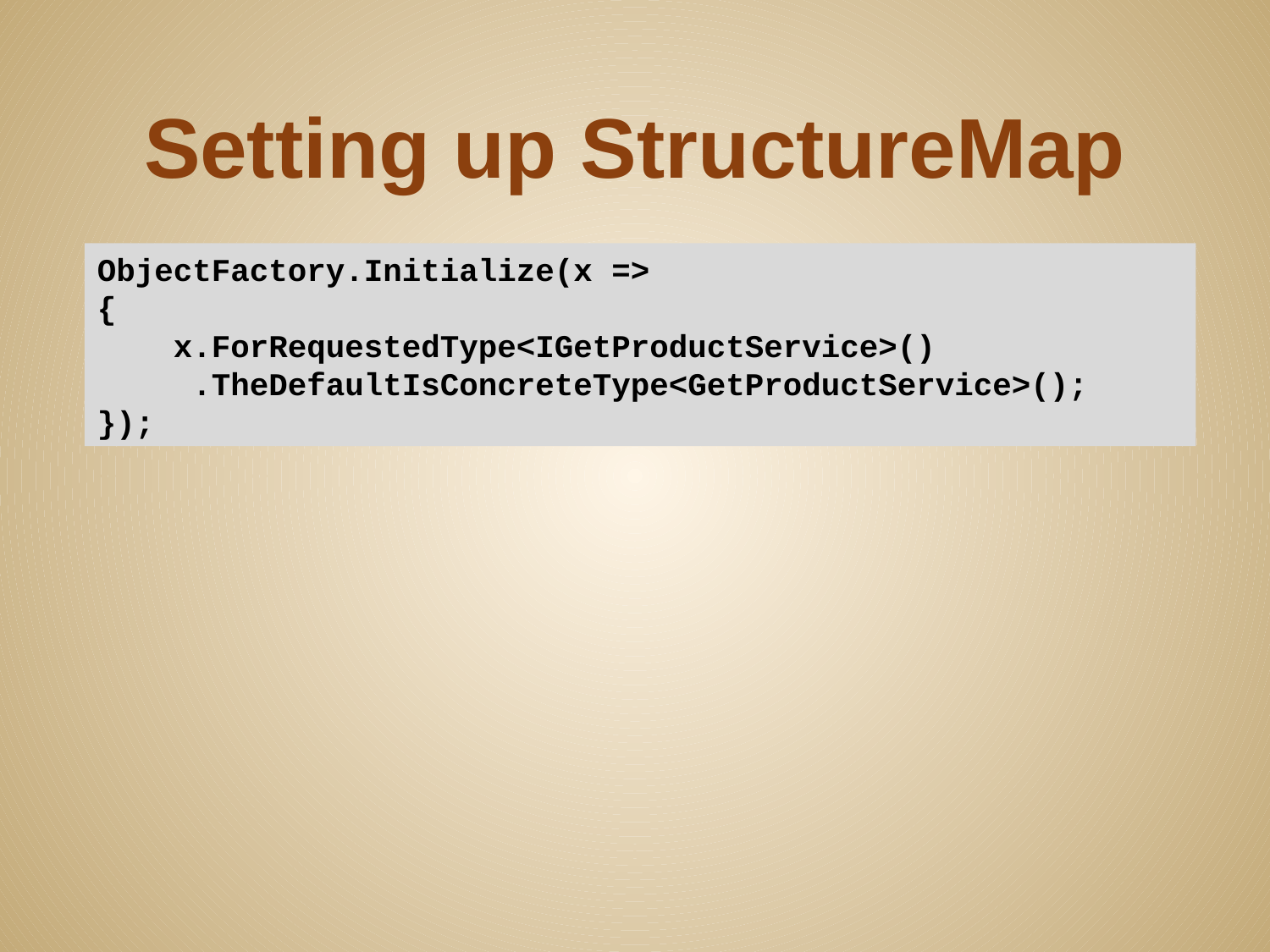

# Setting up StructureMap
ObjectFactory.Initialize(x =>
{
    x.ForRequestedType<IGetProductService>()
     .TheDefaultIsConcreteType<GetProductService>();
});